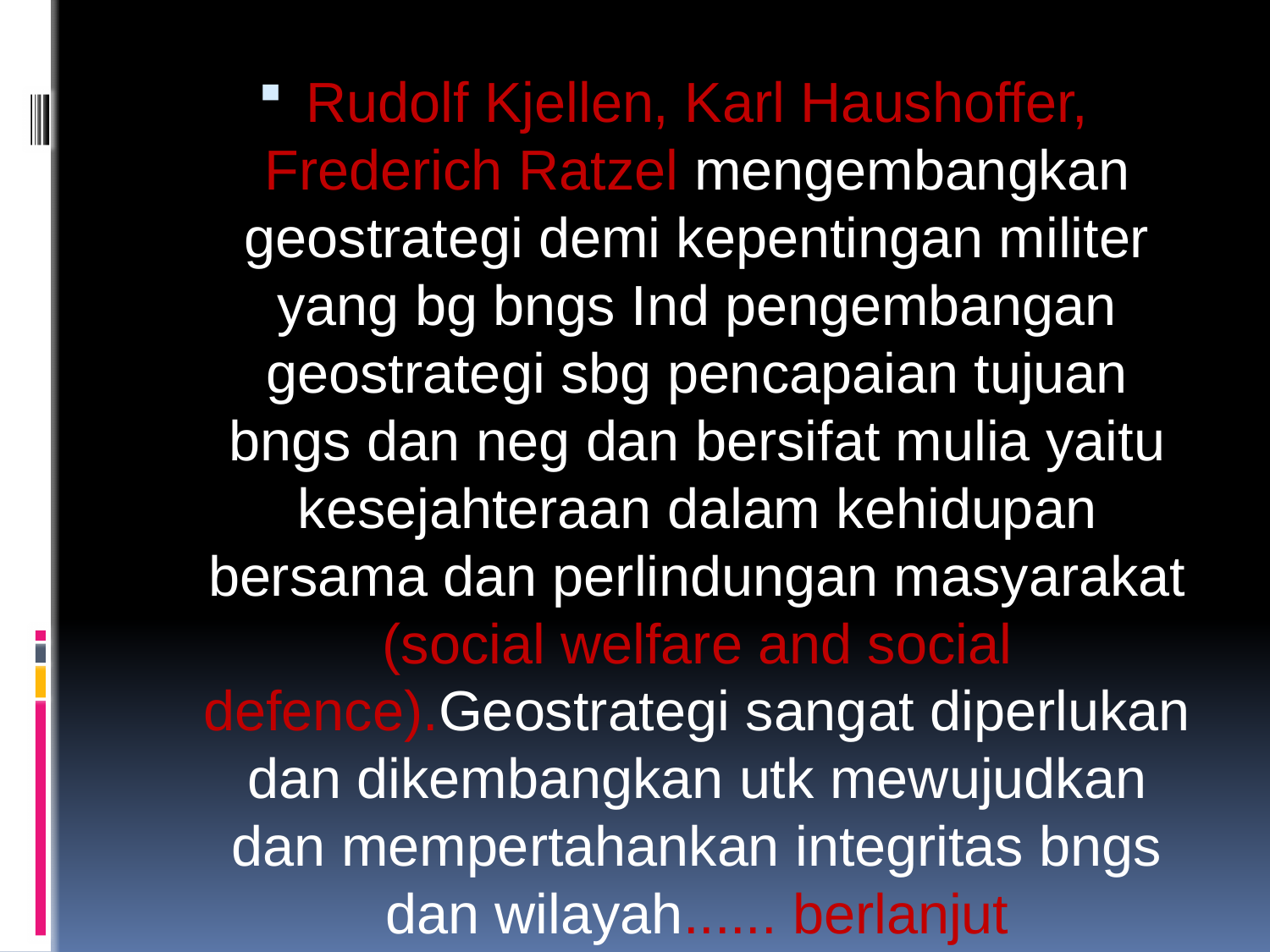

Rudolf Kjellen, Karl Haushoffer, Frederich Ratzel mengembangkan geostrategi demi kepentingan militer yang bg bngs Ind pengembangan geostrategi sbg pencapaian tujuan bngs dan neg dan bersifat mulia yaitu kesejahteraan dalam kehidupan bersama dan perlindungan masyarakat (social welfare and social defence).Geostrategi sangat diperlukan dan dikembangkan utk mewujudkan dan mempertahankan integritas bngs dan wilayah...... berlanjut